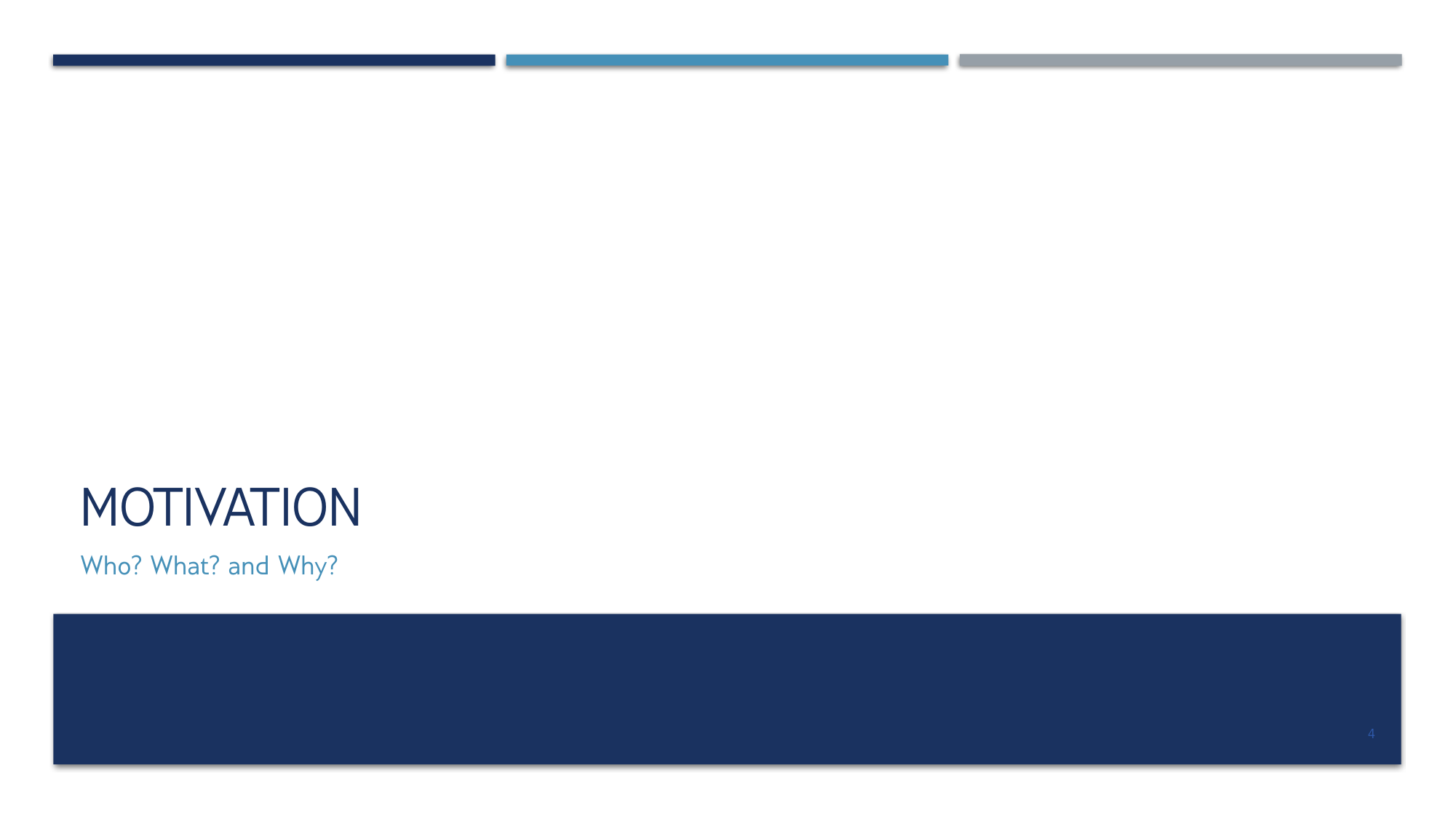

# motivation
Who? What? and Why?
4